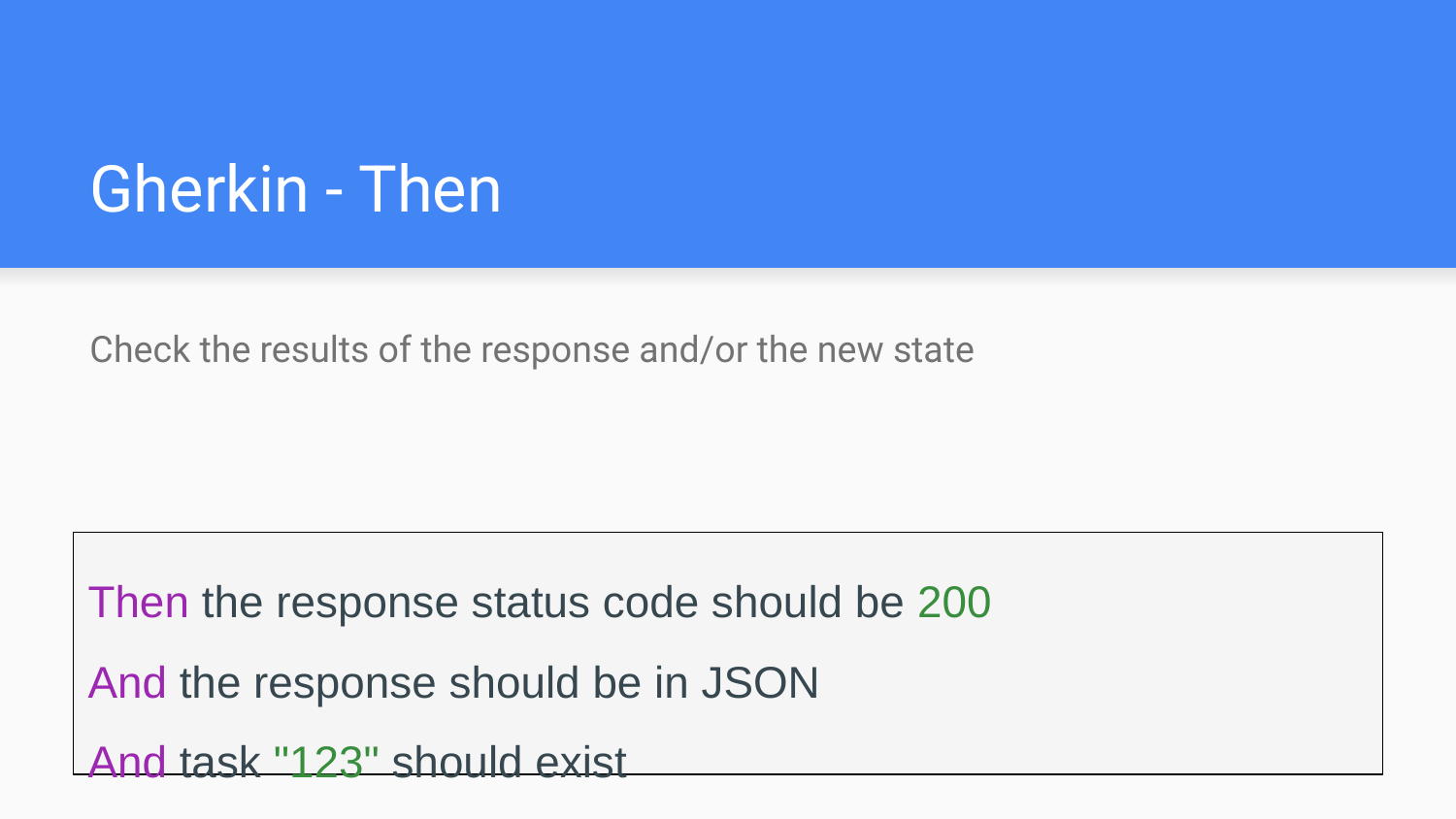

# Gherkin - Then
Check the results of the response and/or the new state
Then the response status code should be 200
And the response should be in JSON
And task "123" should exist